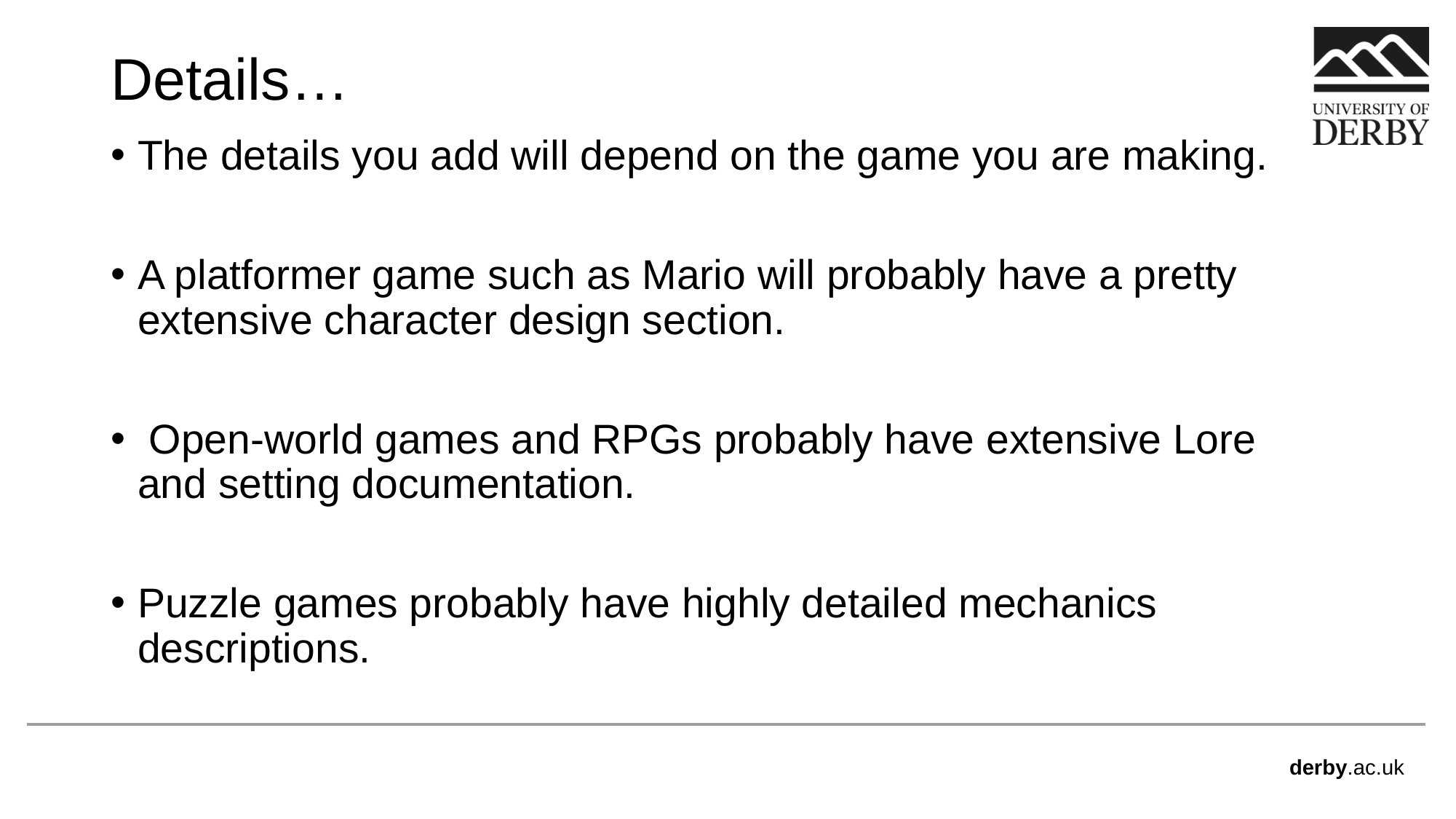

# Details…
The details you add will depend on the game you are making.

A platformer game such as Mario will probably have a pretty extensive character design section.

 Open-world games and RPGs probably have extensive Lore and setting documentation.

Puzzle games probably have highly detailed mechanics descriptions.